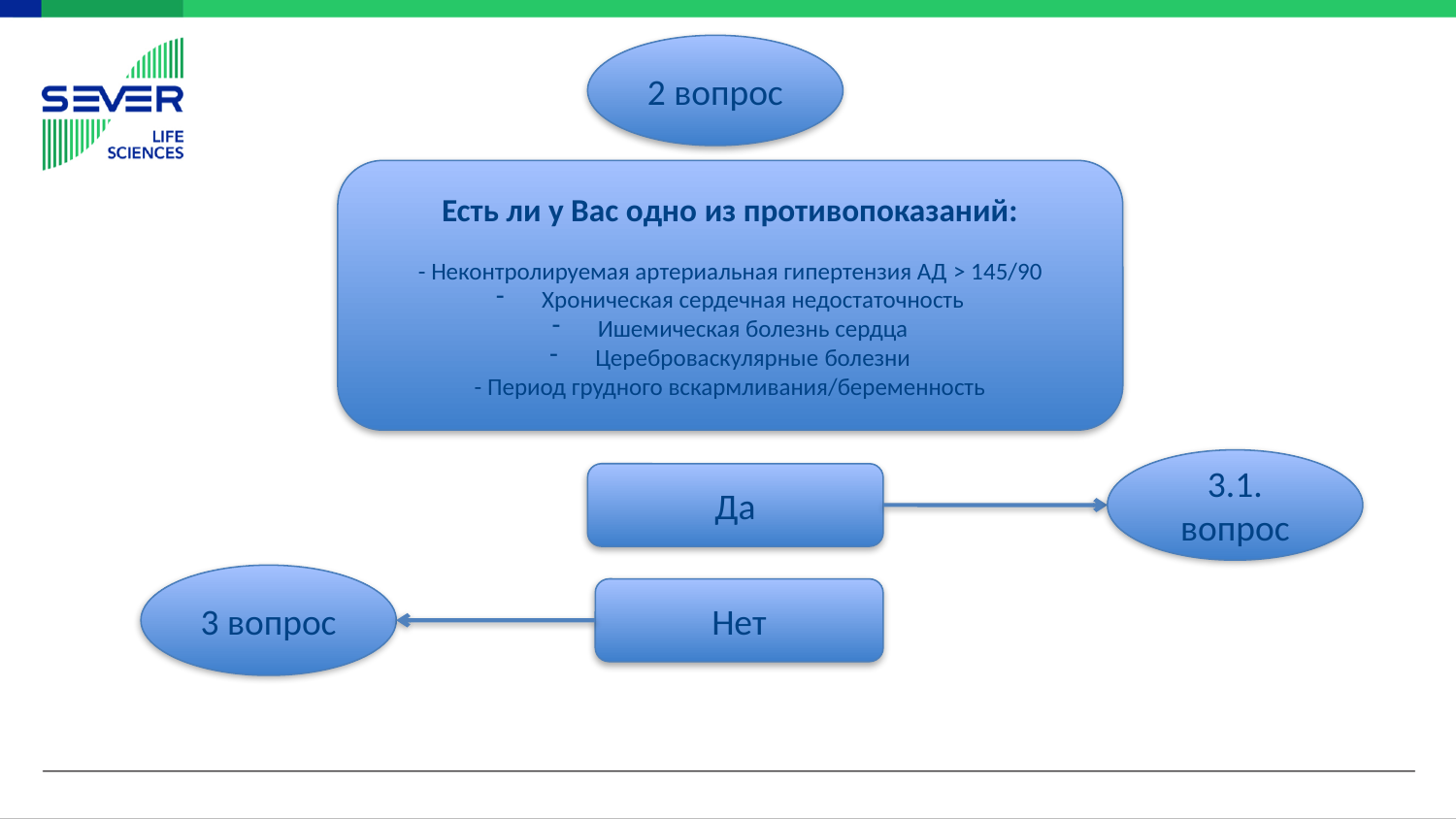

2 вопрос
Есть ли у Вас одно из противопоказаний:

- Неконтролируемая артериальная гипертензия АД > 145/90
Хроническая сердечная недостаточность
Ишемическая болезнь сердца
Цереброваскулярные болезни
- Период грудного вскармливания/беременность
3.1. вопрос
Да
3 вопрос
Нет